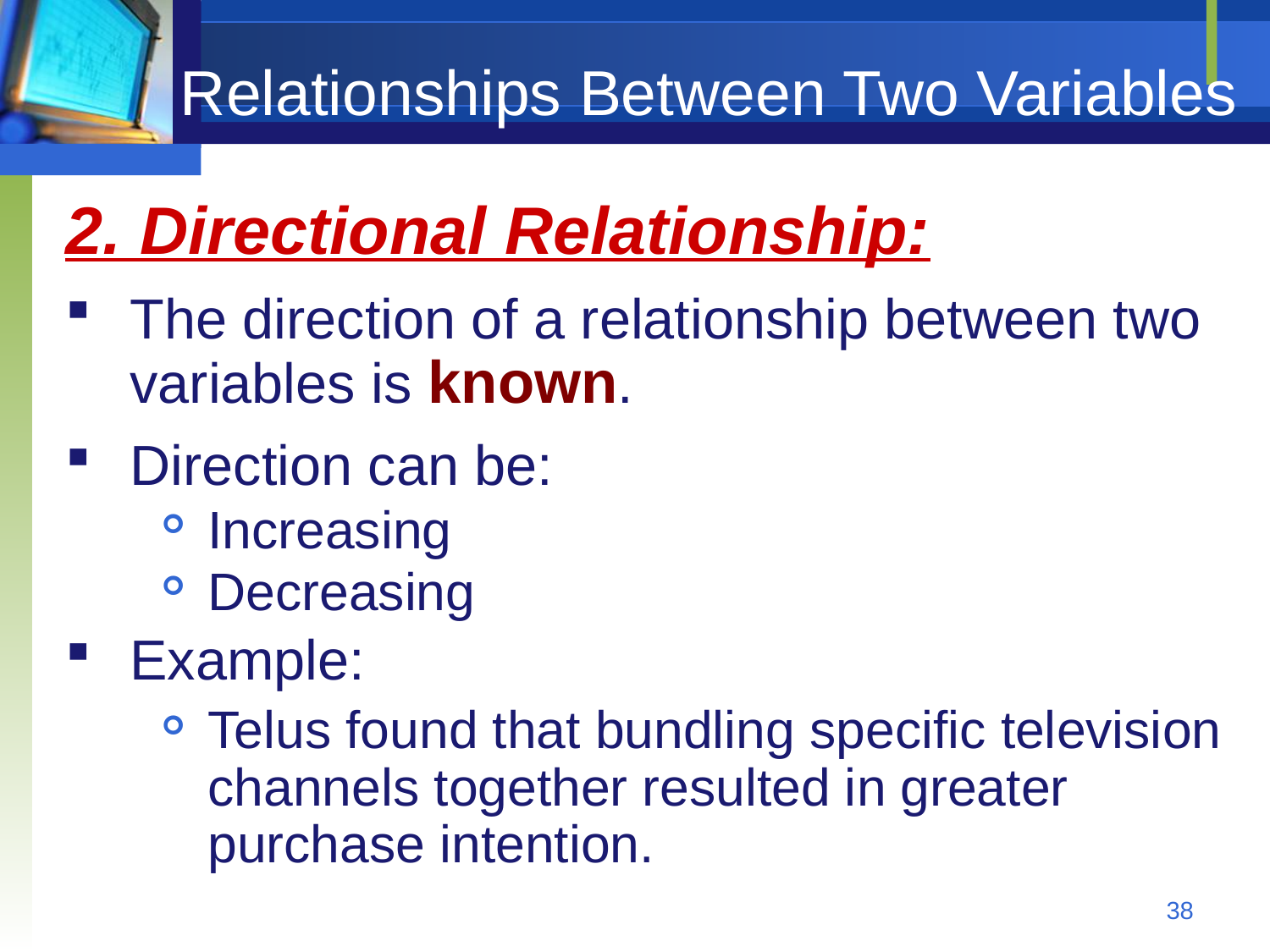

# Relationships Between Two Variables
2. Directional Relationship:
The direction of a relationship between two variables is known.
Direction can be:
Increasing
Decreasing
Example:
Telus found that bundling specific television channels together resulted in greater purchase intention.
38